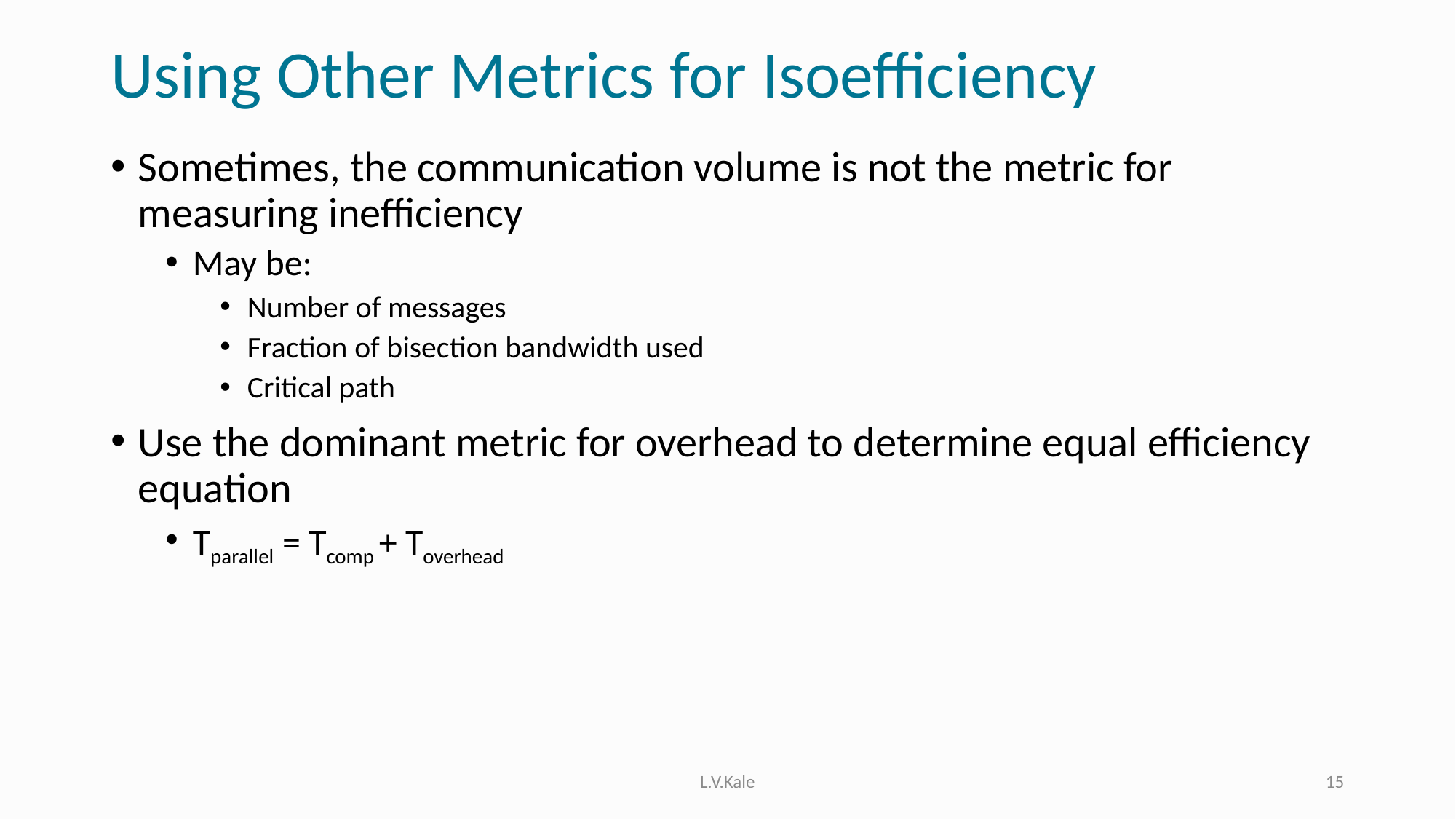

# Using Other Metrics for Isoefficiency
Sometimes, the communication volume is not the metric for measuring inefficiency
May be:
Number of messages
Fraction of bisection bandwidth used
Critical path
Use the dominant metric for overhead to determine equal efficiency equation
Tparallel = Tcomp + Toverhead
L.V.Kale
15